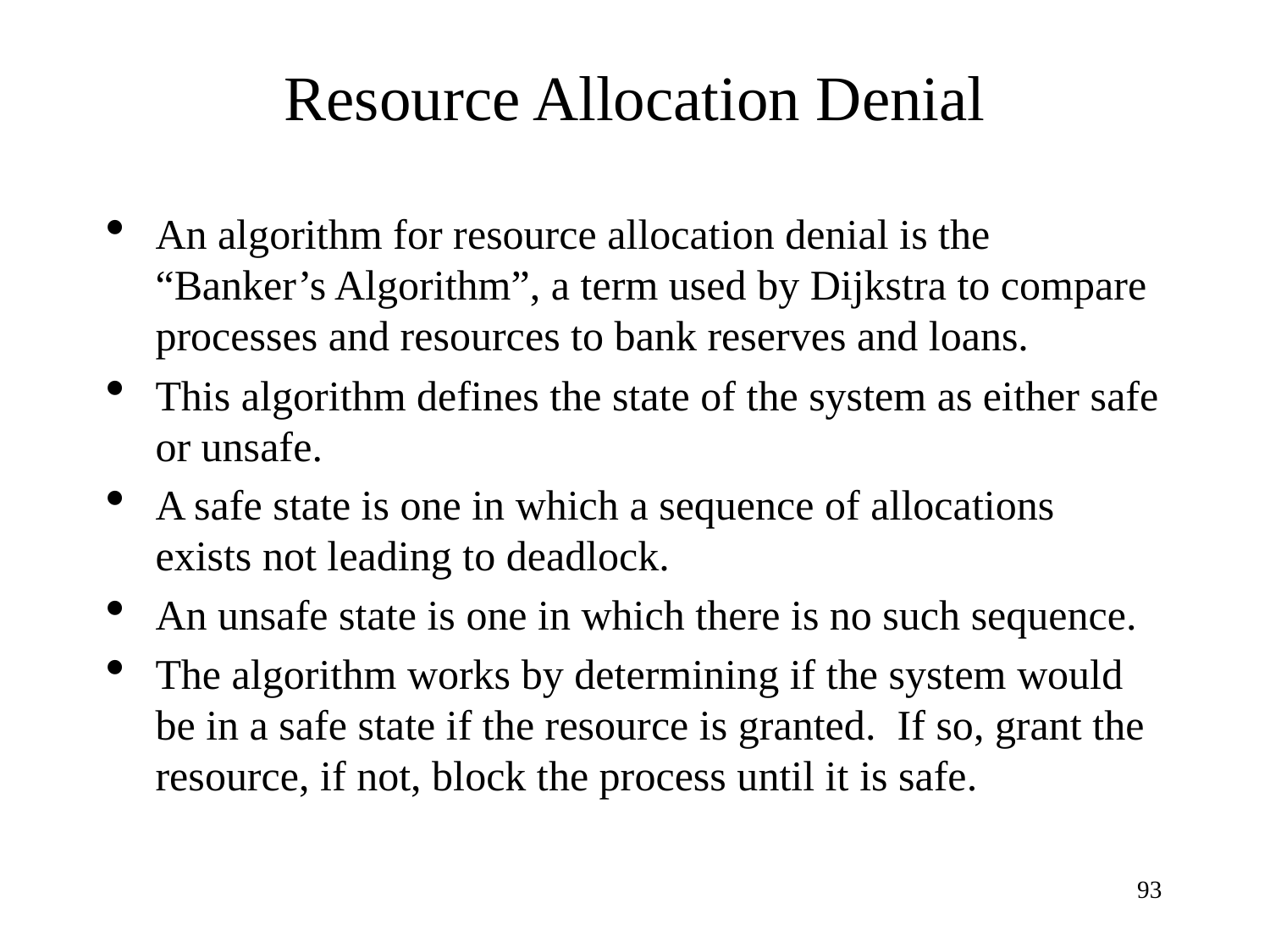

Resource Allocation Denial
An algorithm for resource allocation denial is the “Banker’s Algorithm”, a term used by Dijkstra to compare processes and resources to bank reserves and loans.
This algorithm defines the state of the system as either safe or unsafe.
A safe state is one in which a sequence of allocations exists not leading to deadlock.
An unsafe state is one in which there is no such sequence.
The algorithm works by determining if the system would be in a safe state if the resource is granted.  If so, grant the resource, if not, block the process until it is safe.
93